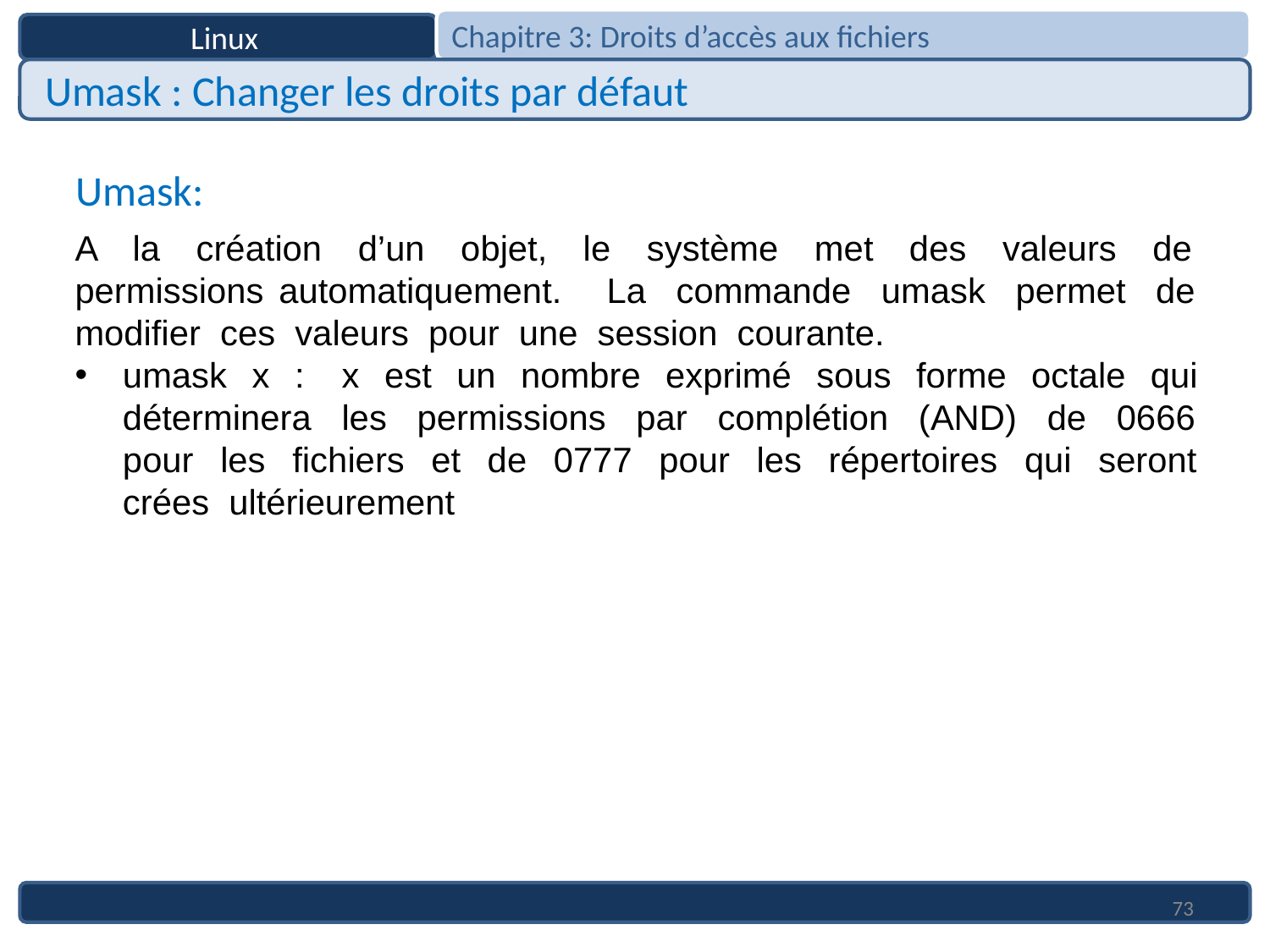

Chapitre 3: Droits d’accès aux fichiers
Linux
 Umask : Changer les droits par défaut
Umask:
A  la  création  d’un  objet,  le  système  met  des  valeurs  de  permissions automatiquement.   La  commande  umask  permet  de  modiﬁer  ces  valeurs  pour  une  session  courante.
umask  x  :   x  est  un  nombre  exprimé  sous  forme  octale  qui  déterminera  les  permissions  par  complétion  (AND)  de  0666  pour  les  ﬁchiers  et  de  0777  pour  les  répertoires  qui  seront  crées  ultérieurement

73